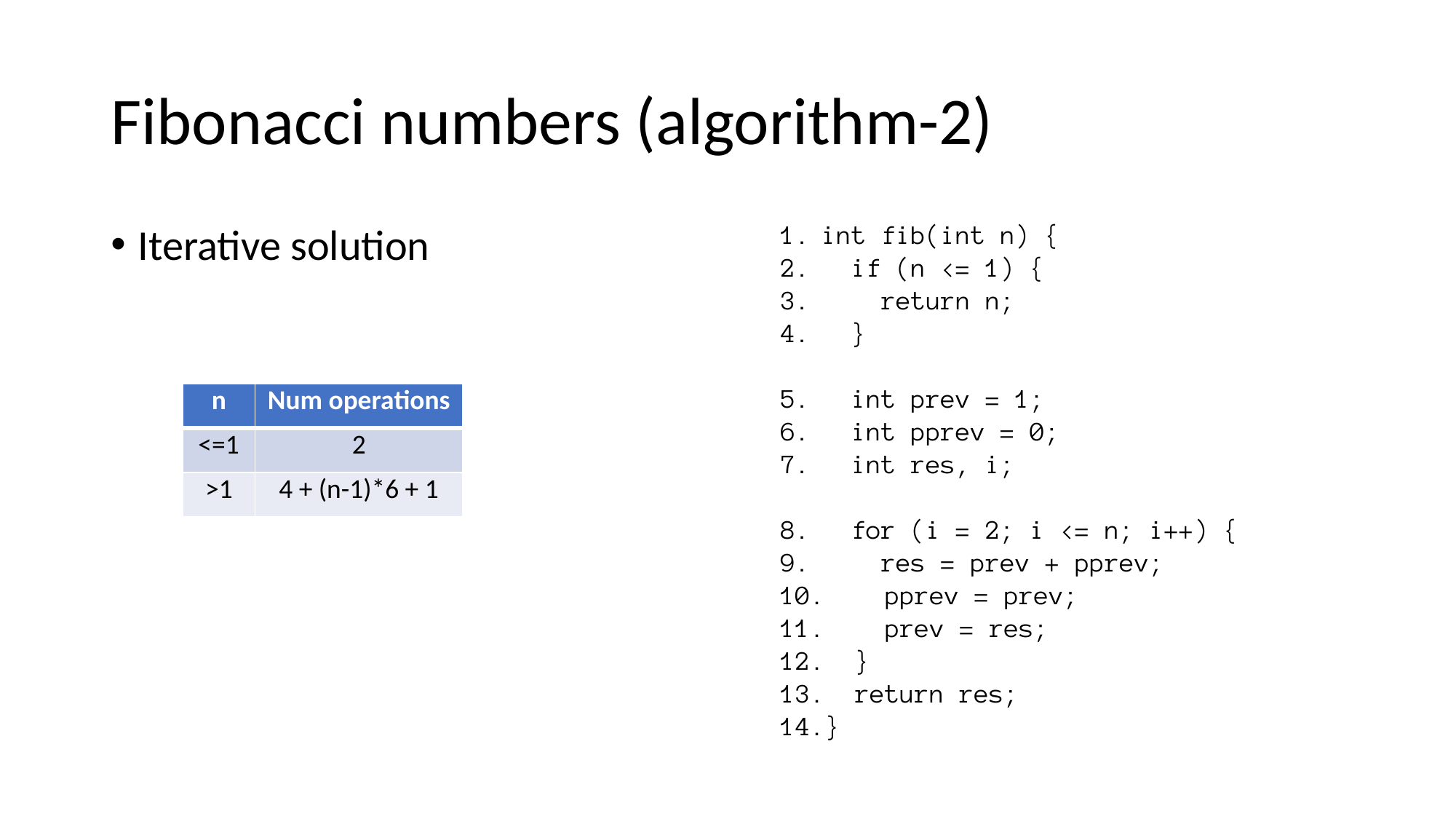

# Fibonacci numbers (algorithm-2)
int fib(int n) {
  if (n <= 1) {
    return n;
  }

  int prev = 1;
  int pprev = 0;
  int res, i;

  for (i = 2; i <= n; i++) {
    res = prev + pprev;
    pprev = prev;
    prev = res;
  }
  return res;
}
Iterative solution
| n | Num operations |
| --- | --- |
| <=1 | 2 |
| >1 | 4 + (n-1)\*6 + 1 |